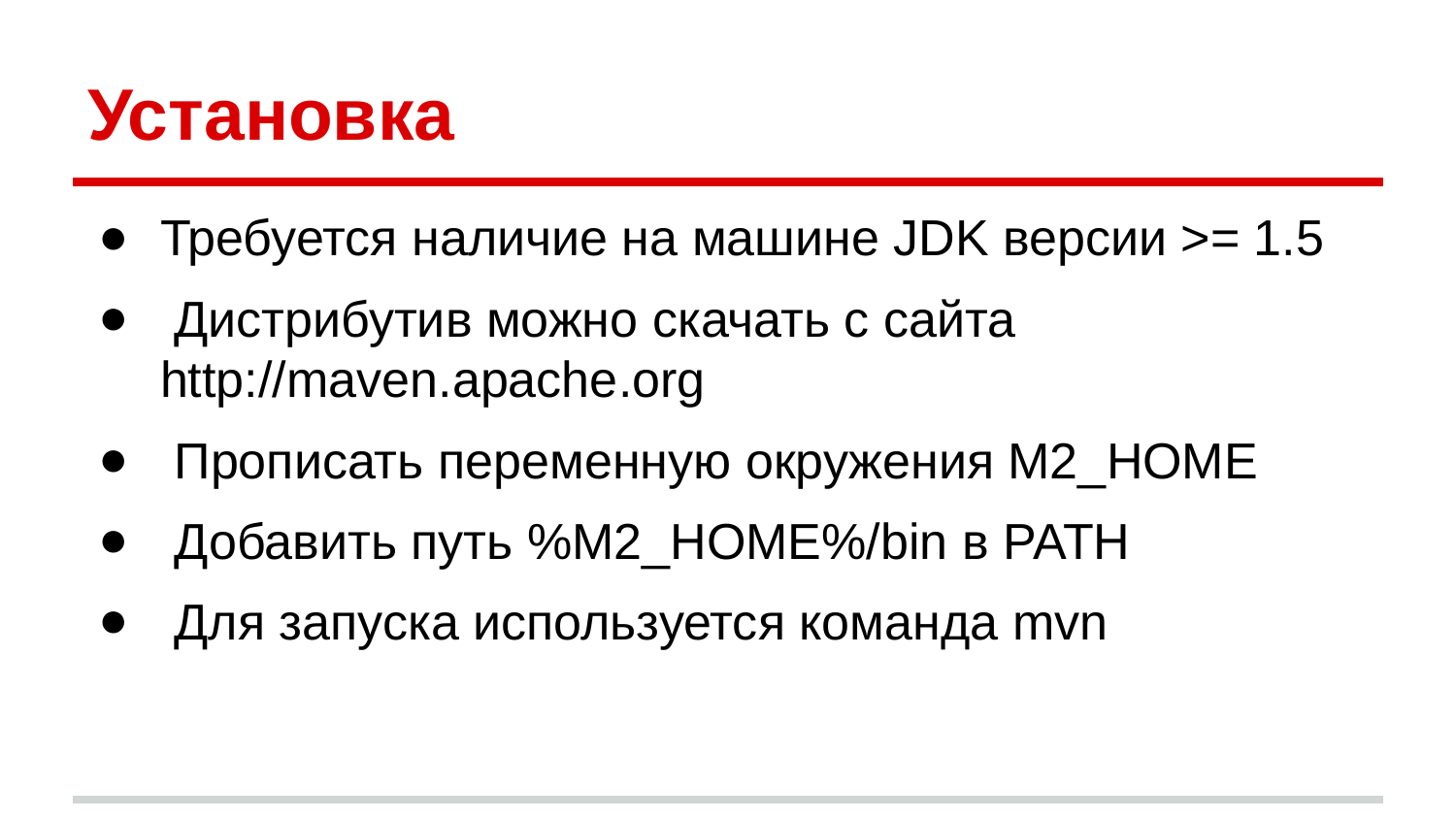

# Установка
Требуется наличие на машине JDK версии >= 1.5
 Дистрибутив можно скачать с сайта http://maven.apache.org
 Прописать переменную окружения M2_HOME
 Добавить путь %M2_HOME%/bin в PATH
 Для запуска используется команда mvn